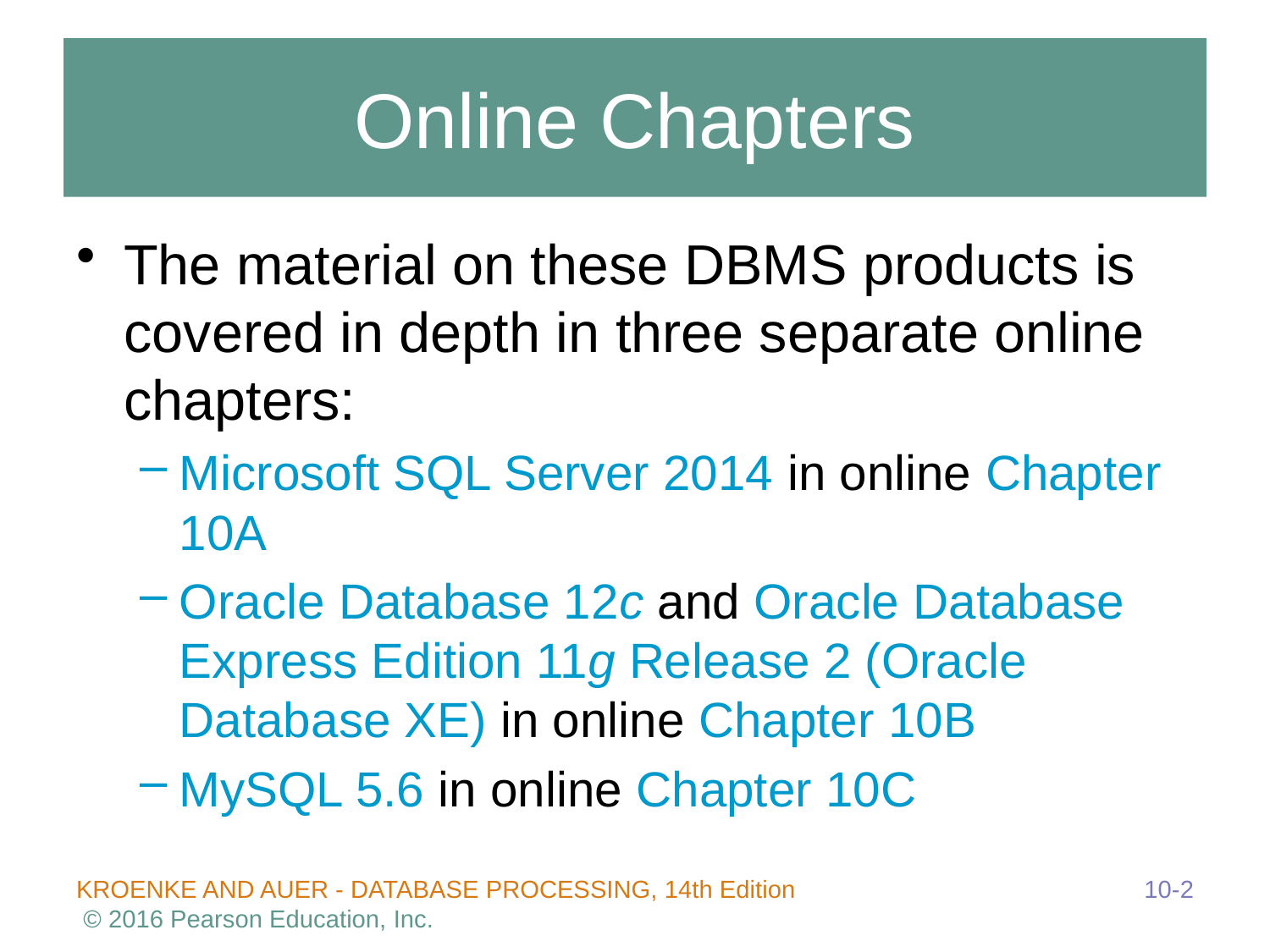

# Online Chapters
The material on these DBMS products is covered in depth in three separate online chapters:
Microsoft SQL Server 2014 in online Chapter 10A
Oracle Database 12c and Oracle Database Express Edition 11g Release 2 (Oracle Database XE) in online Chapter 10B
MySQL 5.6 in online Chapter 10C
10-2

KROENKE AND AUER - DATABASE PROCESSING, 14th Edition  © 2016 Pearson Education, Inc.